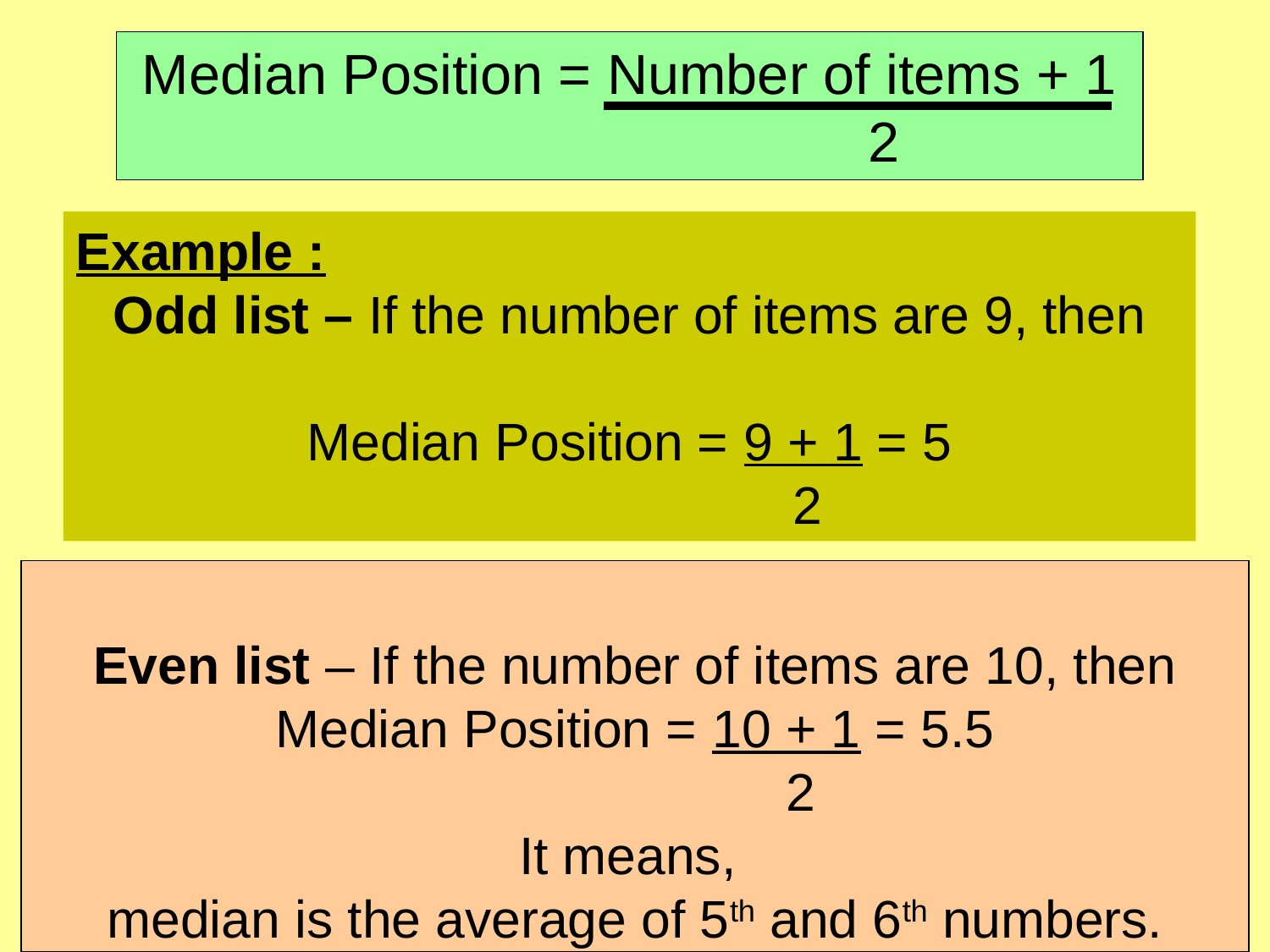

Median Position = Number of items + 1
				2
Example :
Odd list – If the number of items are 9, then

Median Position = 9 + 1 = 5
		       2

Even list – If the number of items are 10, then
Median Position = 10 + 1 = 5.5
	              2
It means,
median is the average of 5th and 6th numbers.